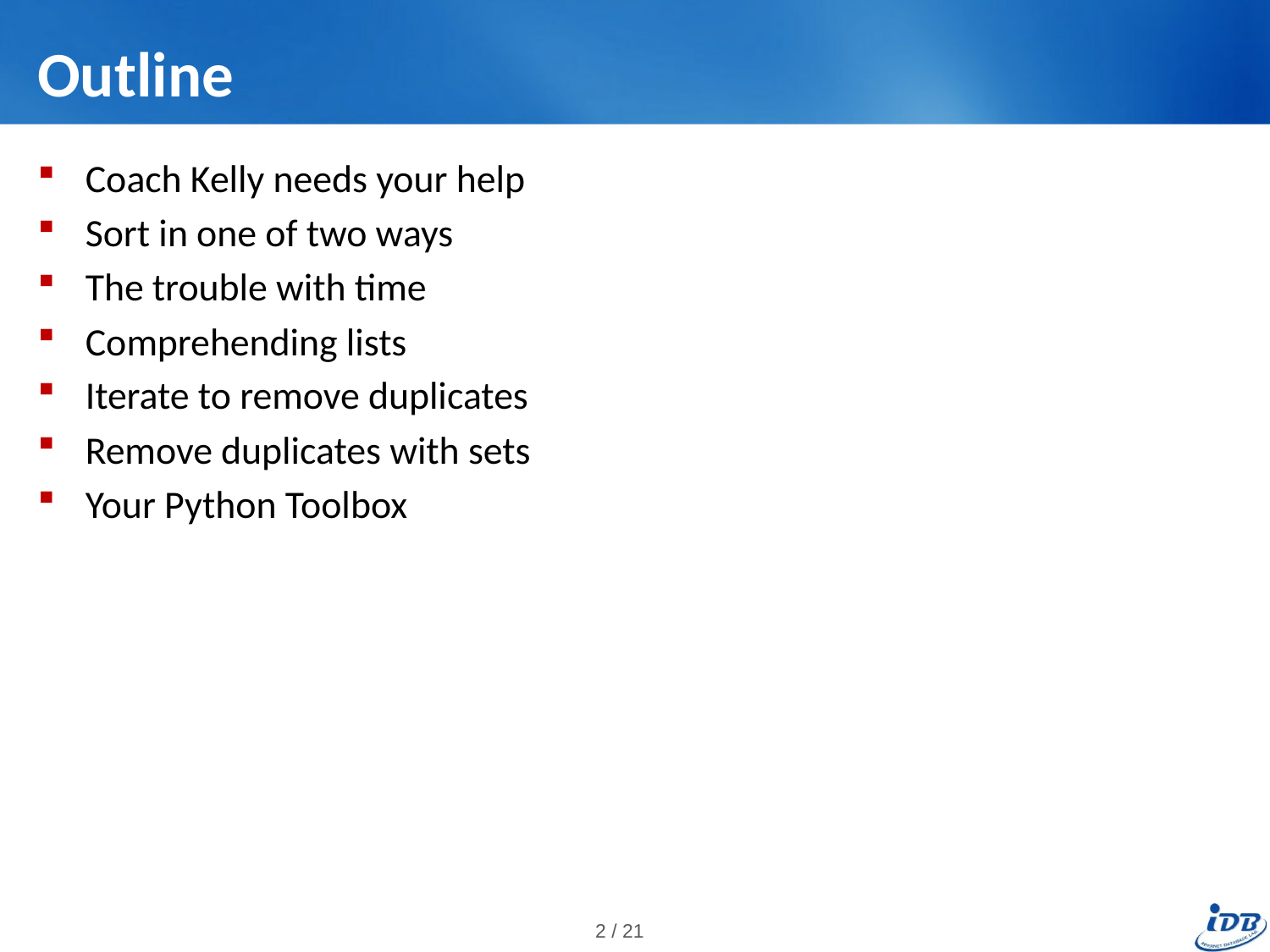

# Outline
Coach Kelly needs your help
Sort in one of two ways
The trouble with time
Comprehending lists
Iterate to remove duplicates
Remove duplicates with sets
Your Python Toolbox